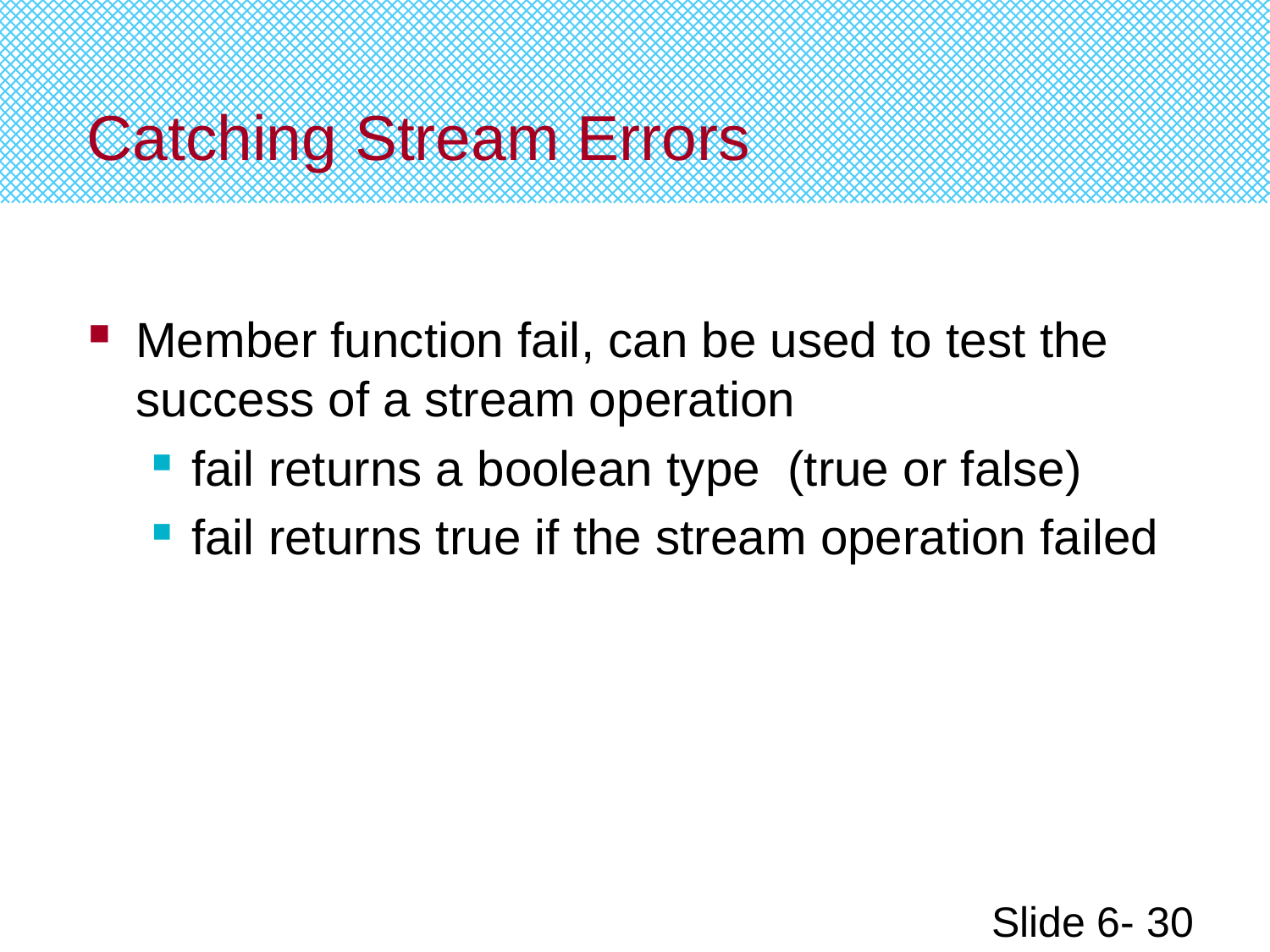

# Catching Stream Errors

Member function fail, can be used to test the
success of a stream operation
fail returns a boolean type  (true or false)
fail returns true if the stream operation failed

Slide 6- 30